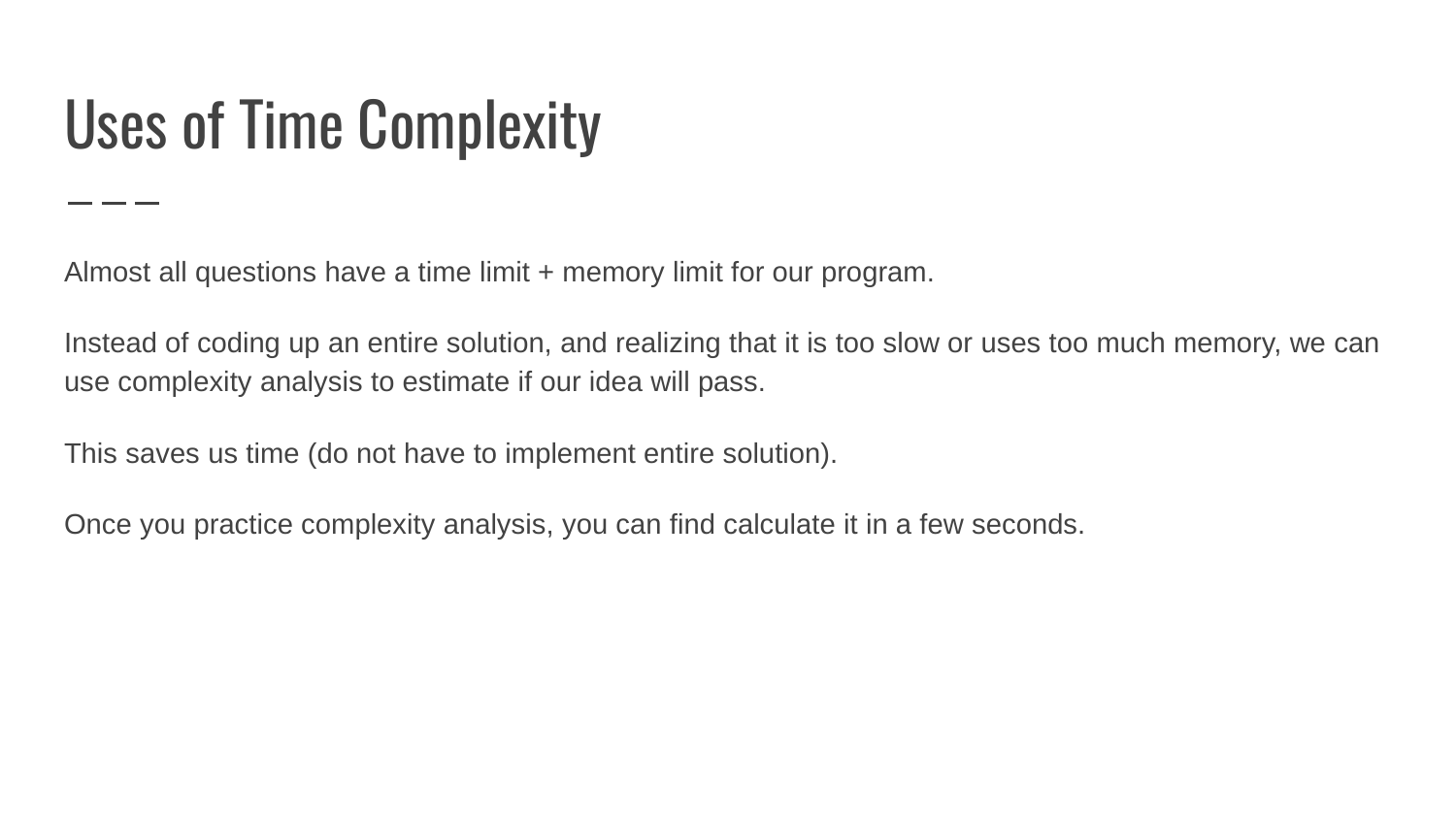

# Uses of Time Complexity
Almost all questions have a time limit + memory limit for our program.
Instead of coding up an entire solution, and realizing that it is too slow or uses too much memory, we can use complexity analysis to estimate if our idea will pass.
This saves us time (do not have to implement entire solution).
Once you practice complexity analysis, you can find calculate it in a few seconds.